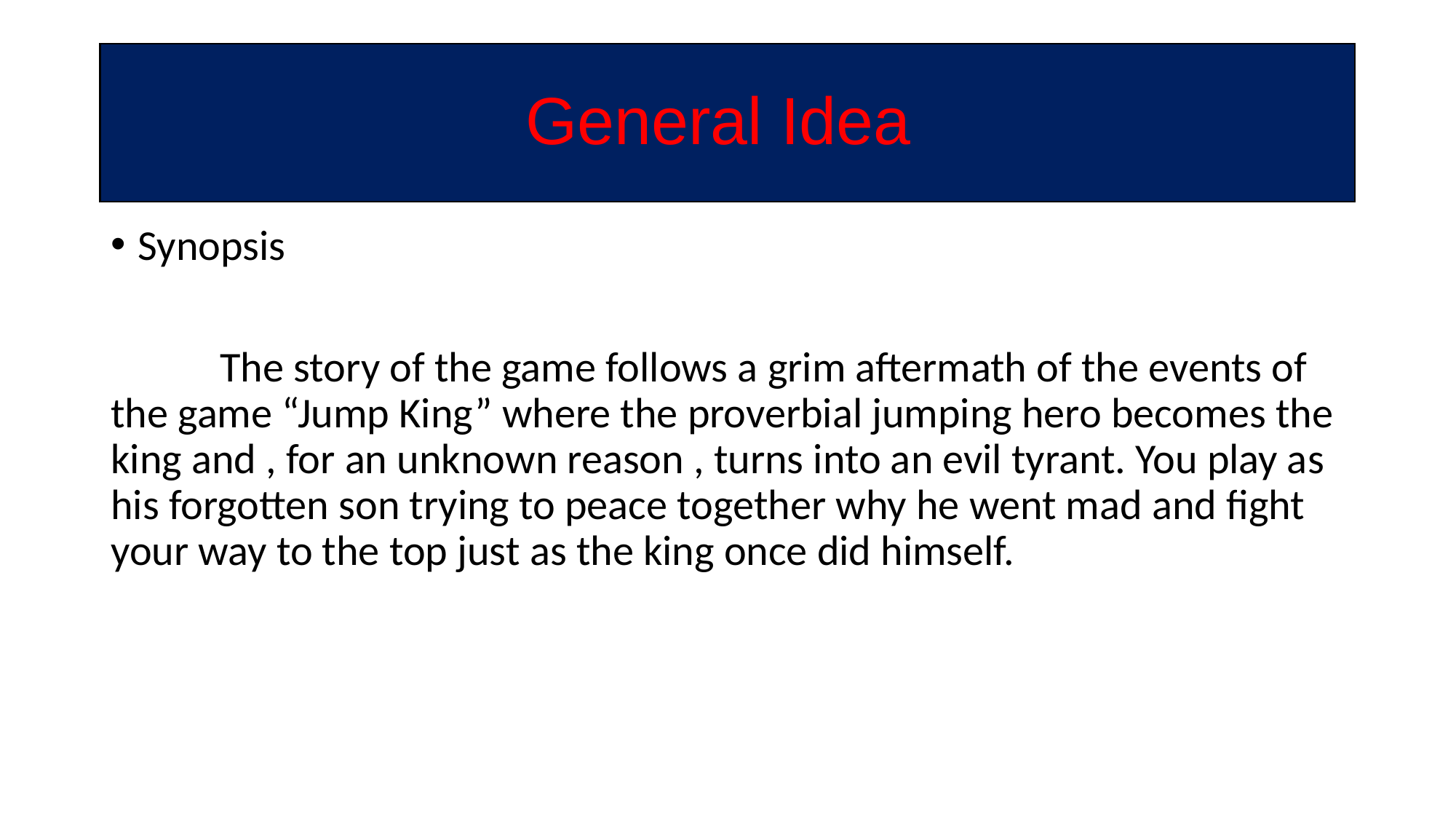

# General Idea
Synopsis

	The story of the game follows a grim aftermath of the events of the game “Jump King” where the proverbial jumping hero becomes the king and , for an unknown reason , turns into an evil tyrant. You play as his forgotten son trying to peace together why he went mad and fight your way to the top just as the king once did himself.